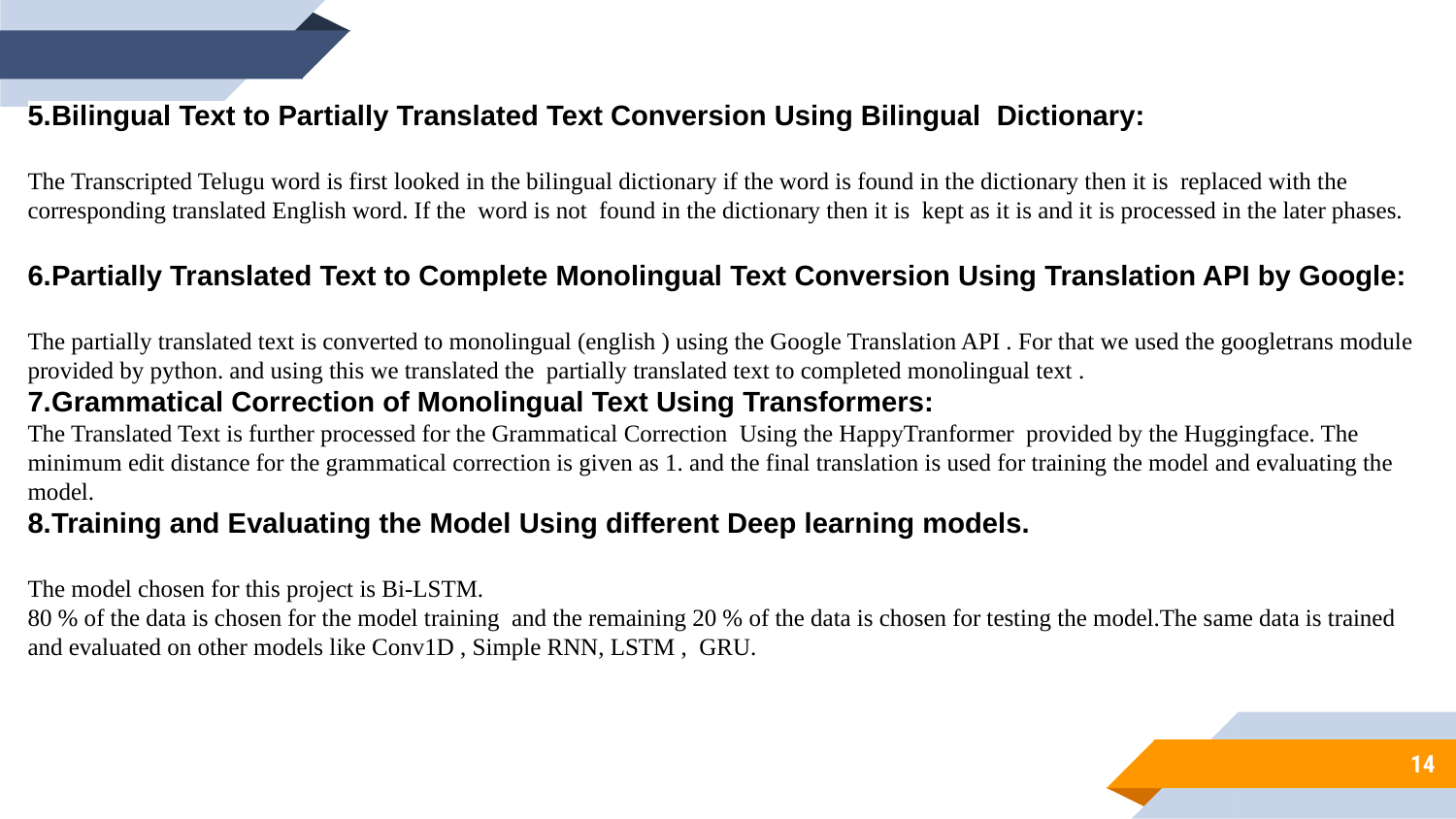

5.Bilingual Text to Partially Translated Text Conversion Using Bilingual  Dictionary:

The Transcripted Telugu word is first looked in the bilingual dictionary if the word is found in the dictionary then it is  replaced with the corresponding translated English word. If the  word is not  found in the dictionary then it is  kept as it is and it is processed in the later phases.

6.Partially Translated Text to Complete Monolingual Text Conversion Using Translation API by Google:

The partially translated text is converted to monolingual (english ) using the Google Translation API . For that we used the googletrans module provided by python. and using this we translated the  partially translated text to completed monolingual text .
7.Grammatical Correction of Monolingual Text Using Transformers:
The Translated Text is further processed for the Grammatical Correction  Using the HappyTranformer  provided by the Huggingface. The minimum edit distance for the grammatical correction is given as 1. and the final translation is used for training the model and evaluating the model.
8.Training and Evaluating the Model Using different Deep learning models.

The model chosen for this project is Bi-LSTM.
80 % of the data is chosen for the model training  and the remaining 20 % of the data is chosen for testing the model.The same data is trained and evaluated on other models like Conv1D , Simple RNN, LSTM ,  GRU.

14